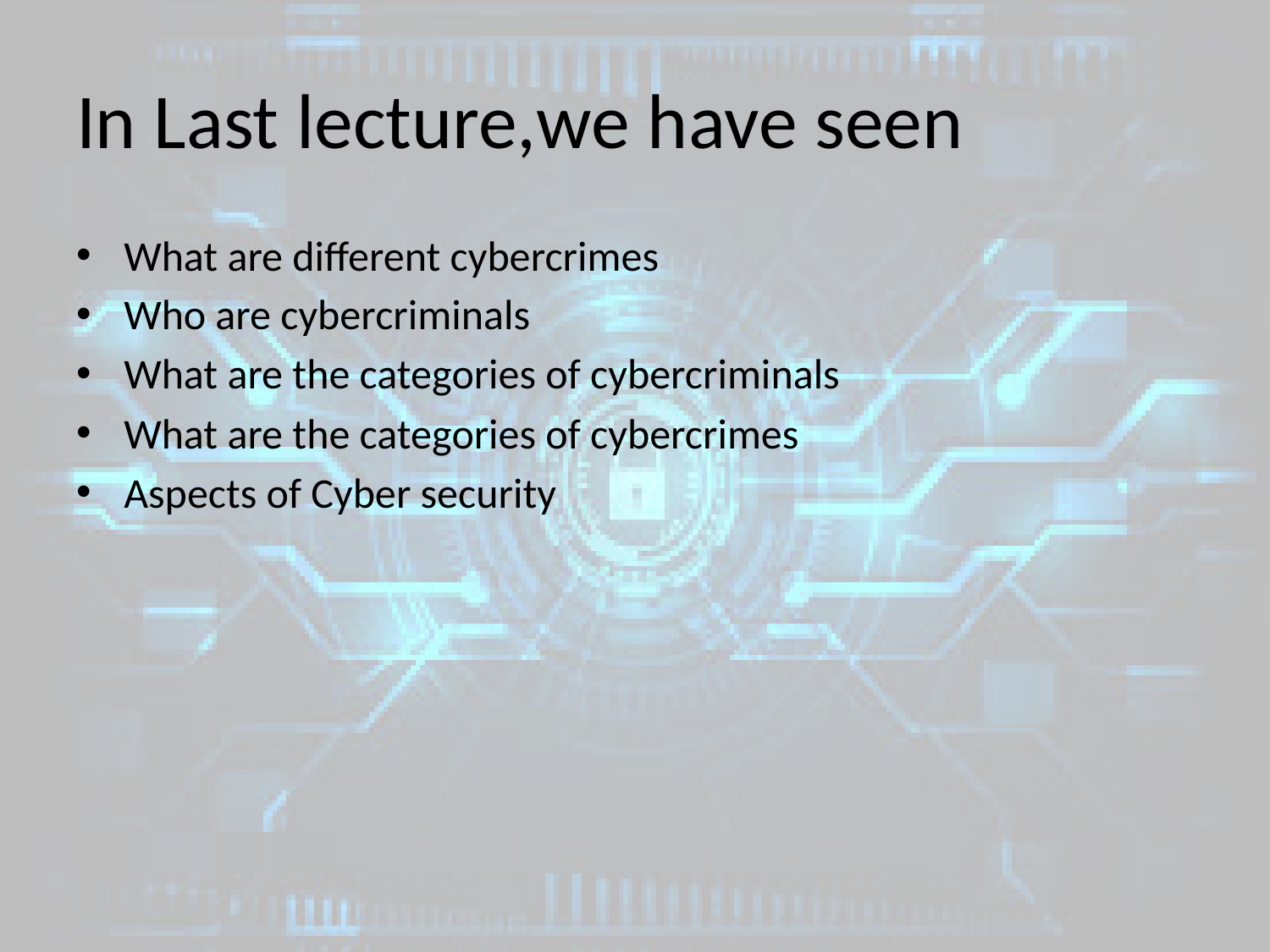

# In Last lecture,we have seen
What are different cybercrimes
Who are cybercriminals
What are the categories of cybercriminals
What are the categories of cybercrimes
Aspects of Cyber security